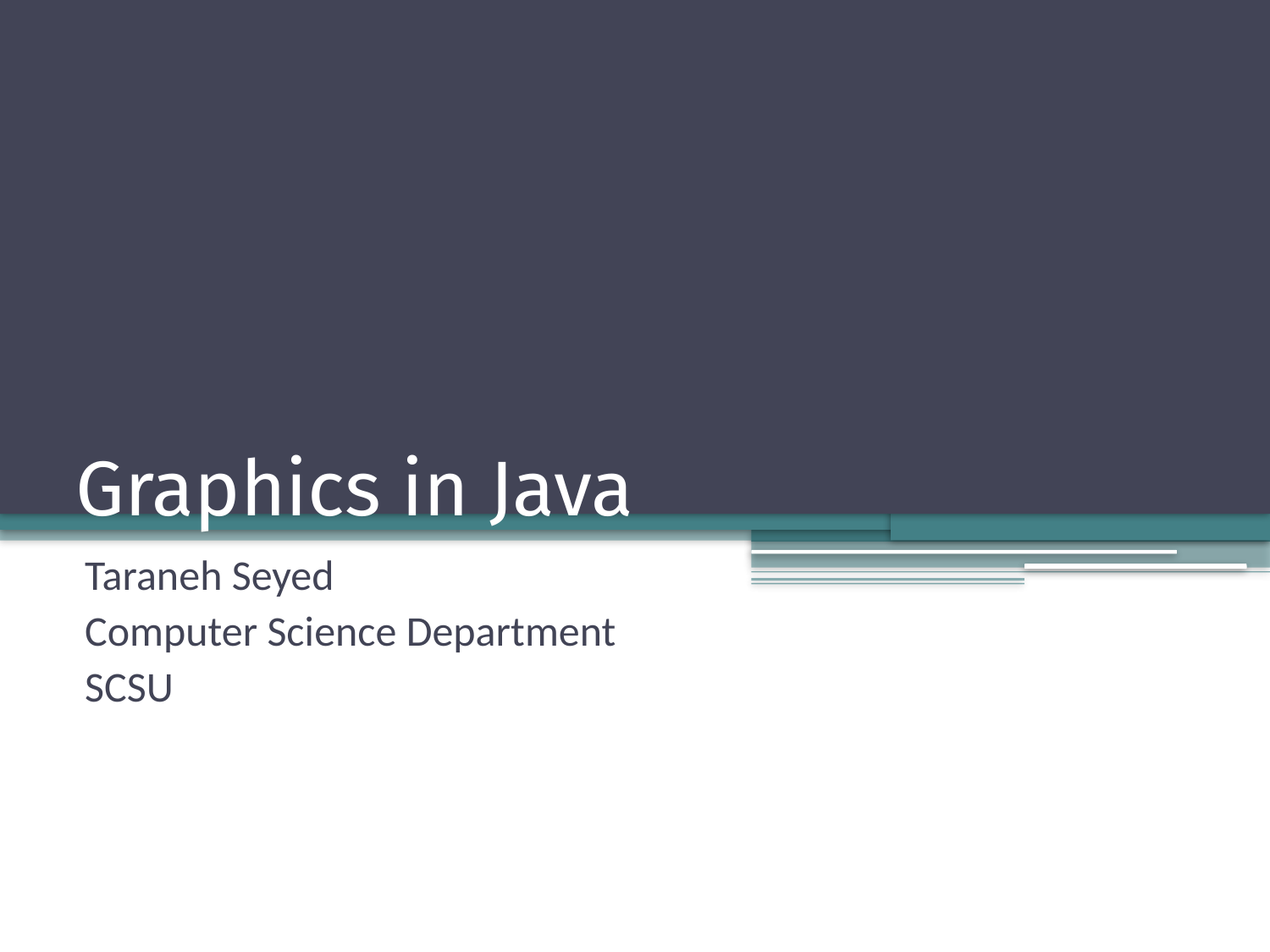

# Graphics in Java
Taraneh Seyed
Computer Science Department
SCSU